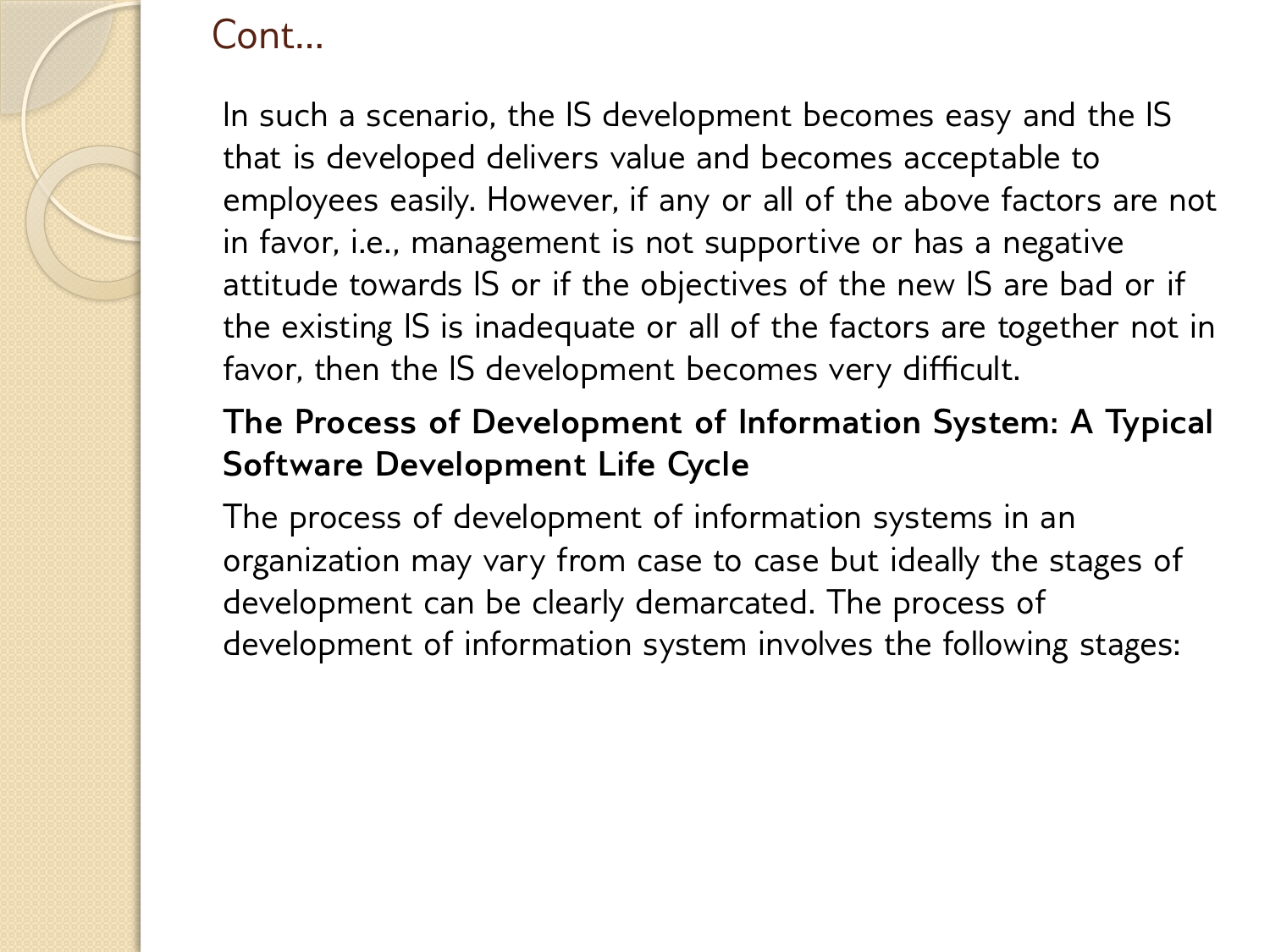

# Cont…
In such a scenario, the IS development becomes easy and the IS that is developed delivers value and becomes acceptable to employees easily. However, if any or all of the above factors are not in favor, i.e., management is not supportive or has a negative attitude towards IS or if the objectives of the new IS are bad or if the existing IS is inadequate or all of the factors are together not in favor, then the IS development becomes very difficult.
The Process of Development of Information System: A Typical Software Development Life Cycle
The process of development of information systems in an organization may vary from case to case but ideally the stages of development can be clearly demarcated. The process of development of information system involves the following stages: